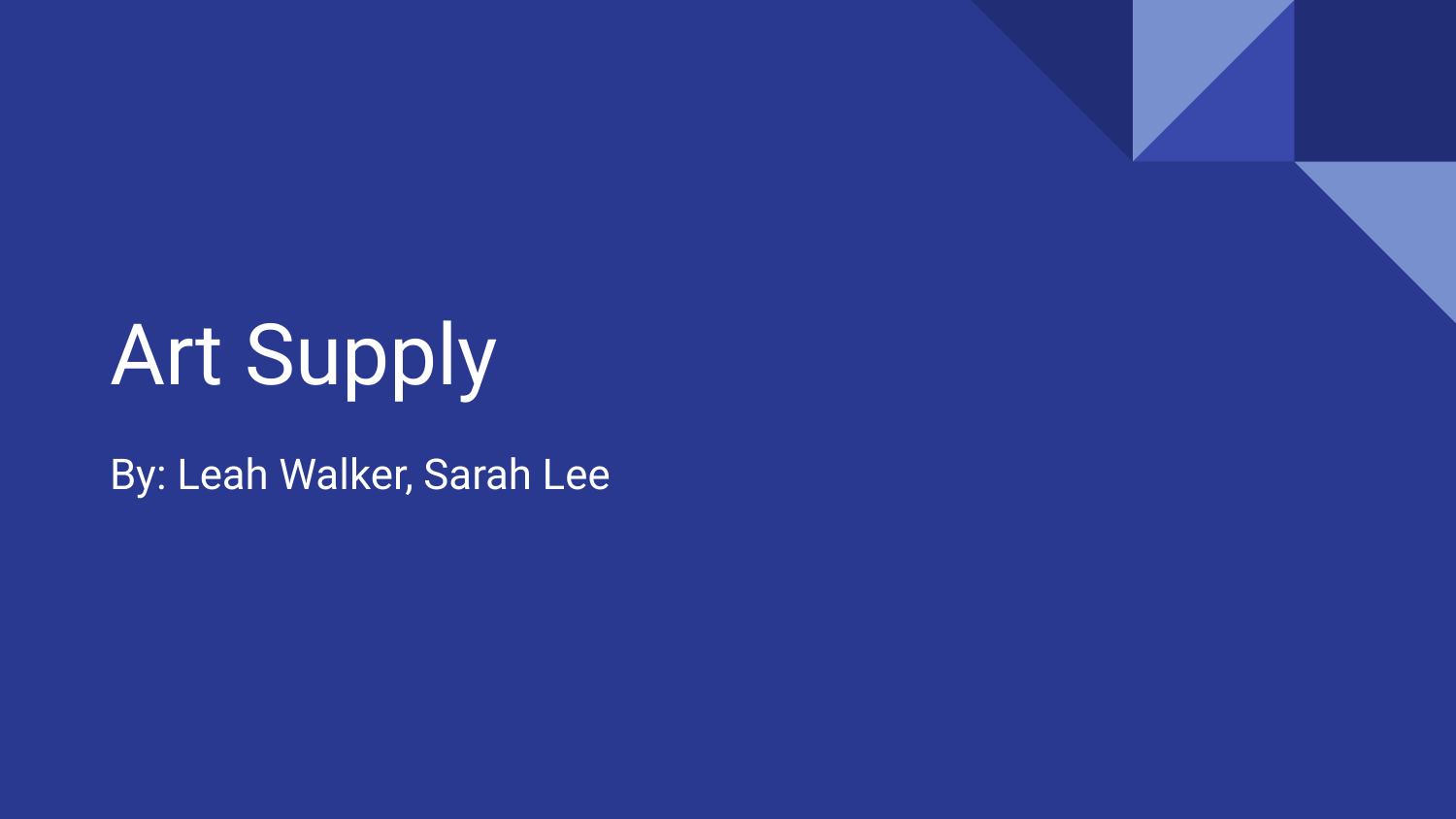

# Art Supply
By: Leah Walker, Sarah Lee